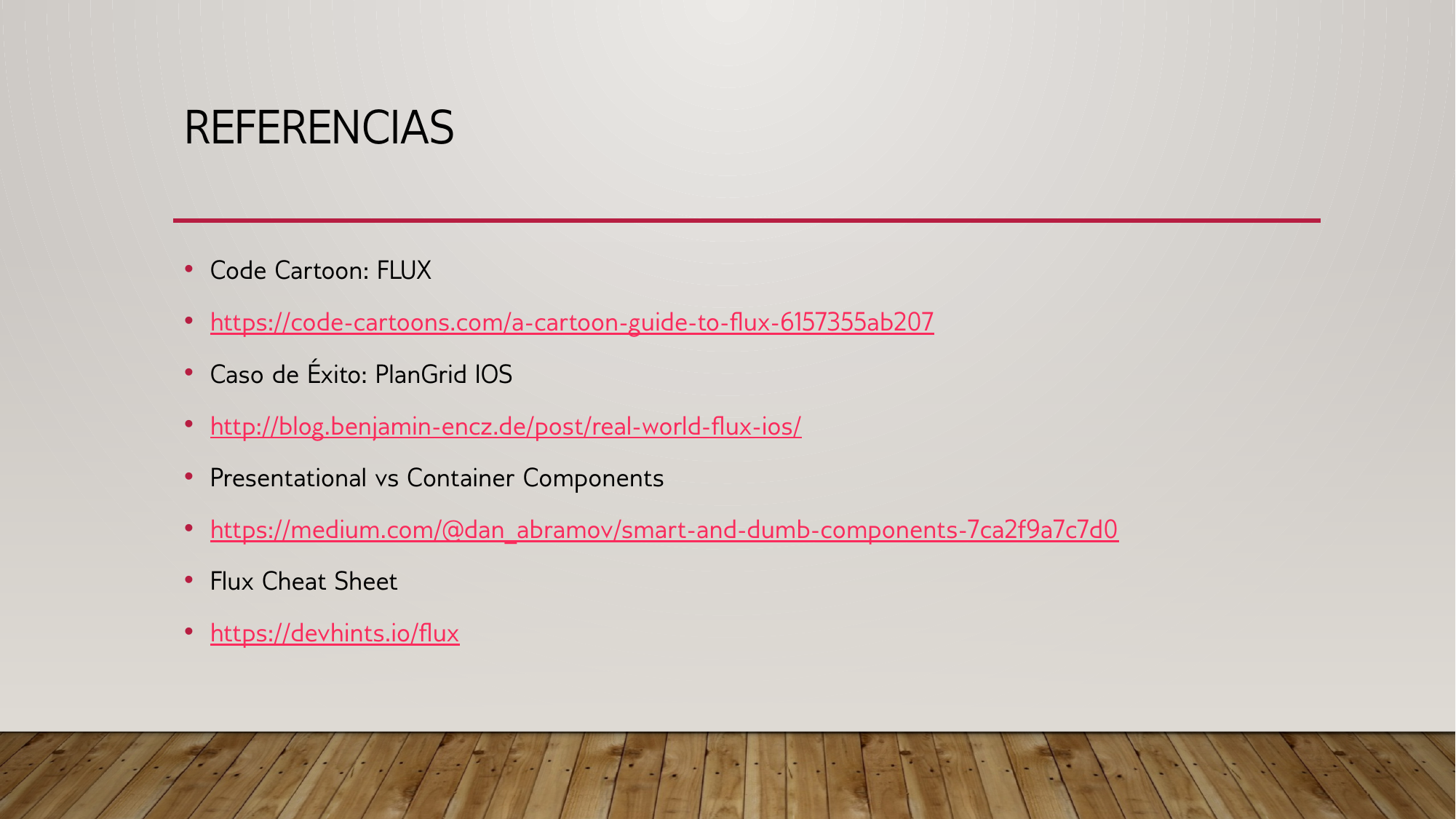

# Referencias
Code Cartoon: FLUX
https://code-cartoons.com/a-cartoon-guide-to-flux-6157355ab207
Caso de Éxito: PlanGrid IOS
http://blog.benjamin-encz.de/post/real-world-flux-ios/
Presentational vs Container Components
https://medium.com/@dan_abramov/smart-and-dumb-components-7ca2f9a7c7d0
Flux Cheat Sheet
https://devhints.io/flux